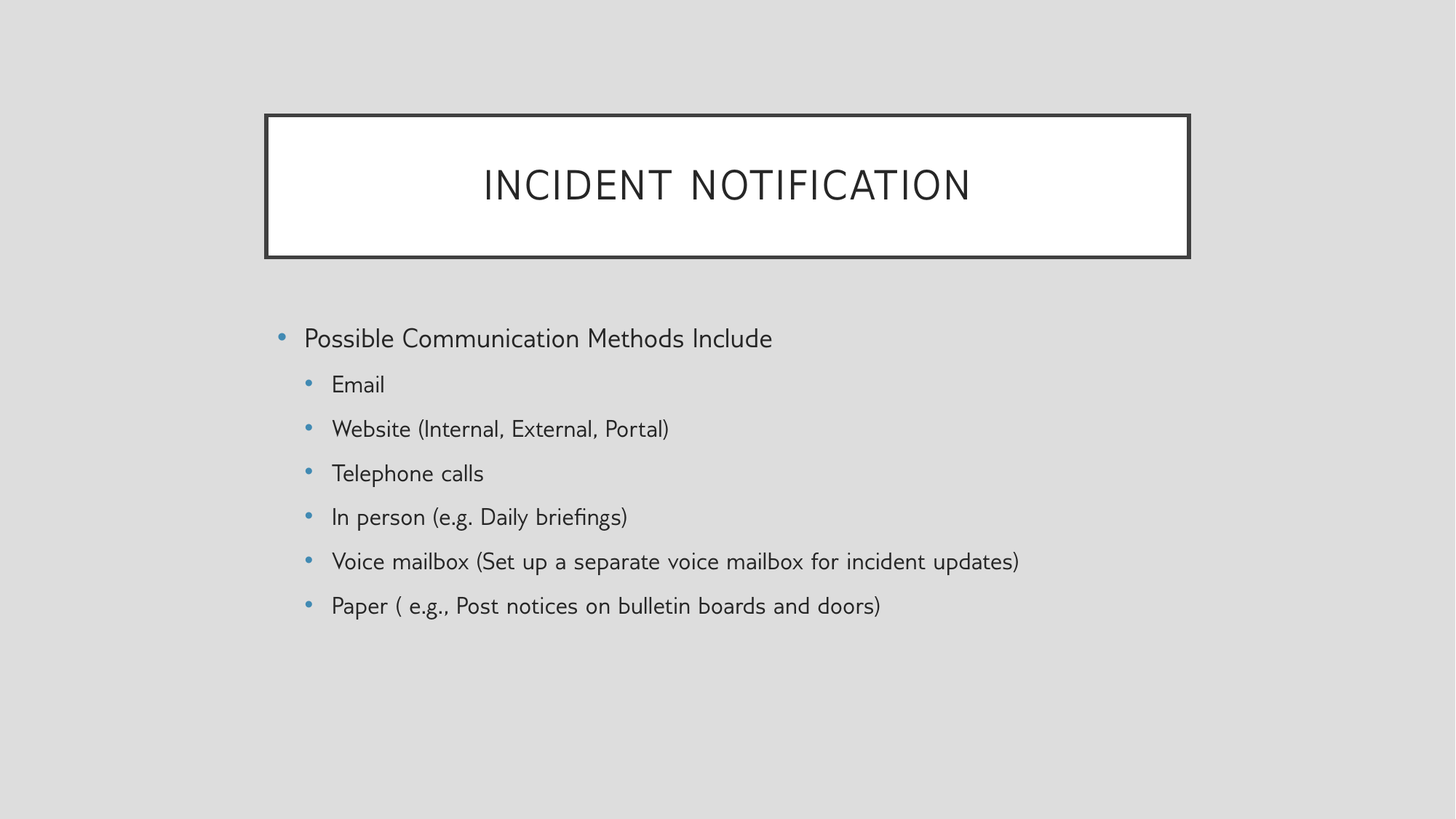

# Incident Notification
Possible Communication Methods Include
Email
Website (Internal, External, Portal)
Telephone calls
In person (e.g. Daily briefings)
Voice mailbox (Set up a separate voice mailbox for incident updates)
Paper ( e.g., Post notices on bulletin boards and doors)